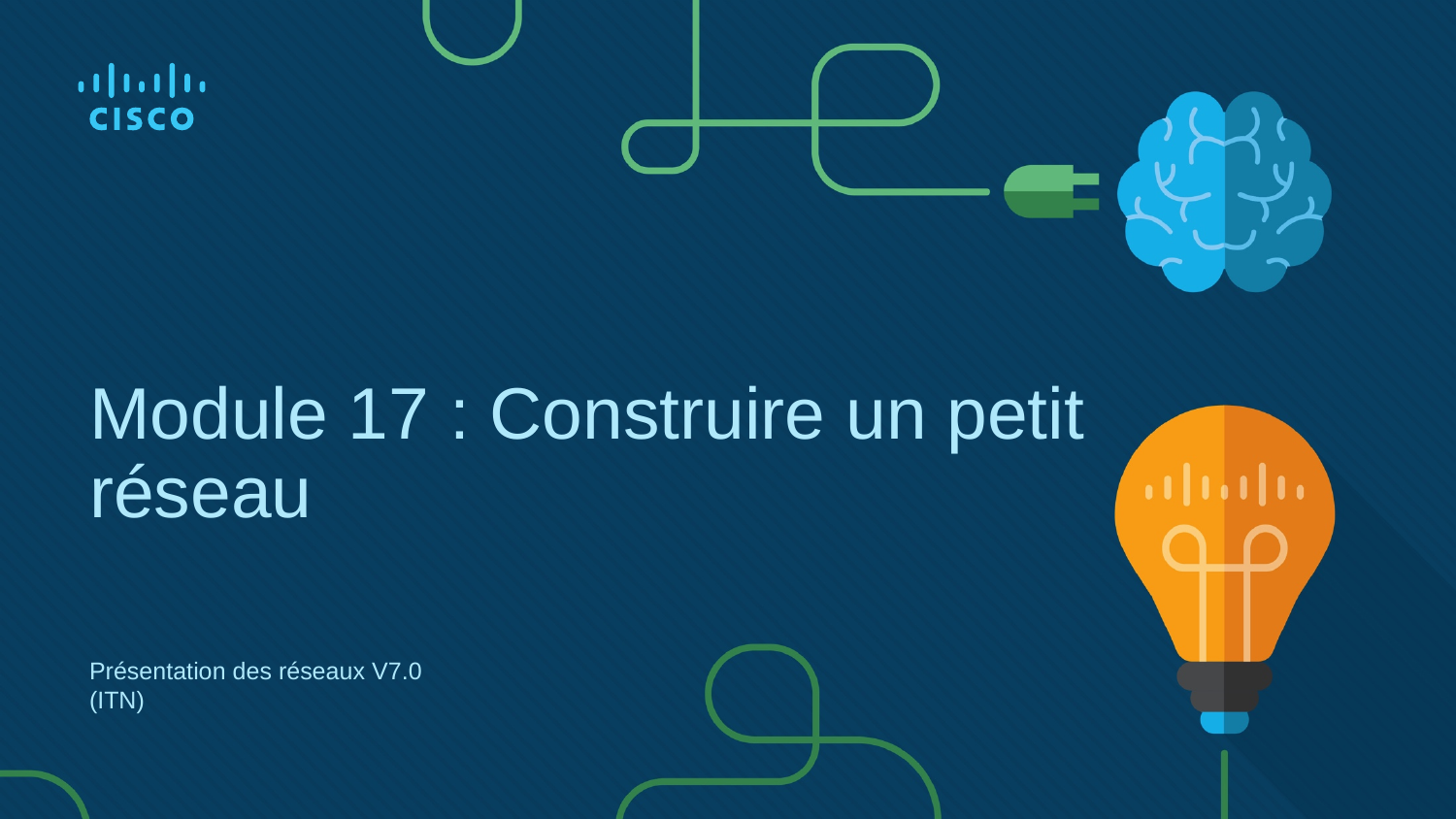

# Module 17 : Construire un petit réseau
Présentation des réseaux V7.0 (ITN)